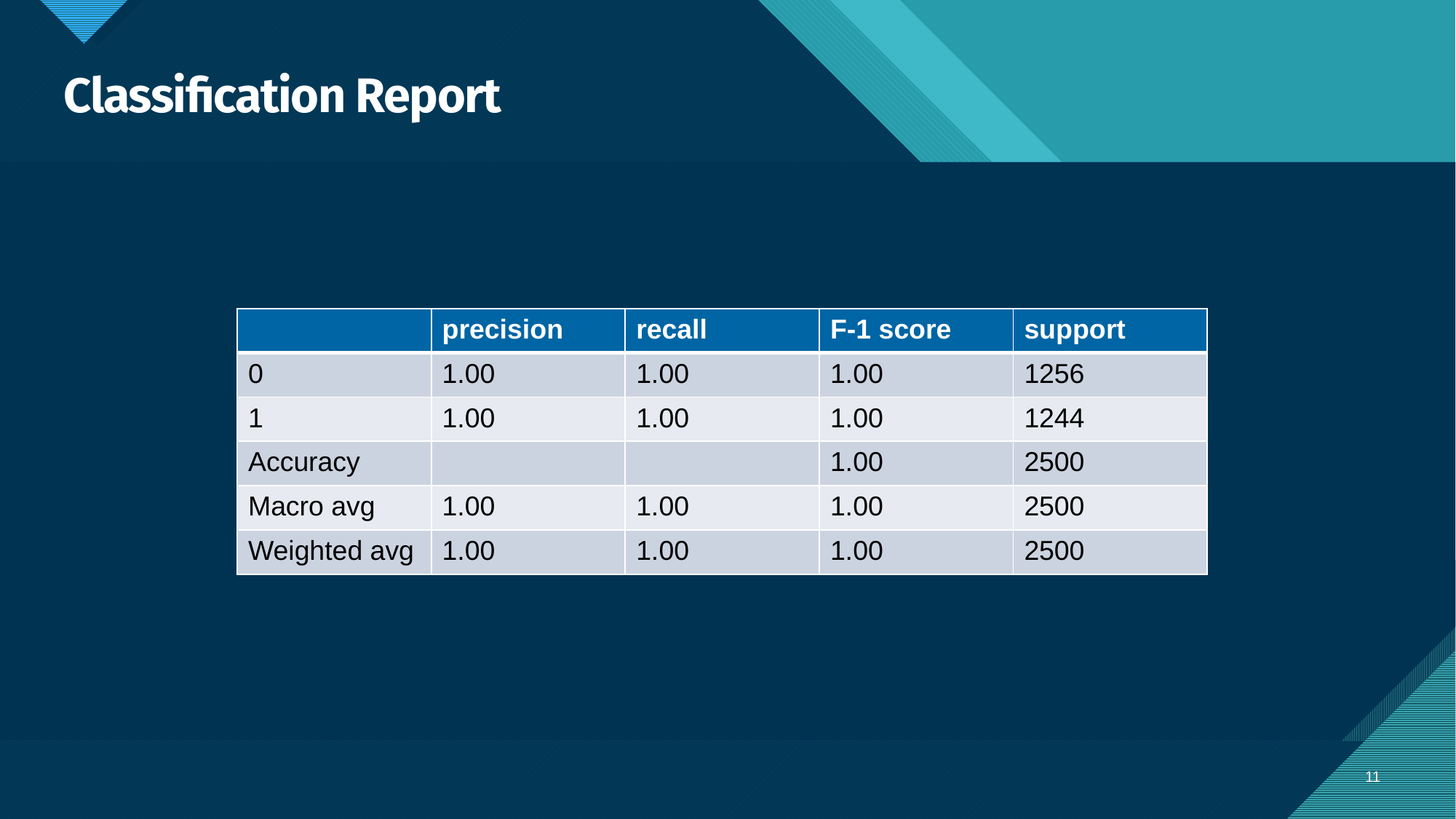

# Classification Report
|  | precision | recall | F-1 score | support |
| --- | --- | --- | --- | --- |
| 0 | 1.00 | 1.00 | 1.00 | 1256 |
| 1 | 1.00 | 1.00 | 1.00 | 1244 |
| Accuracy |  |  | 1.00 | 2500 |
| Macro avg | 1.00 | 1.00 | 1.00 | 2500 |
| Weighted avg | 1.00 | 1.00 | 1.00 | 2500 |
11